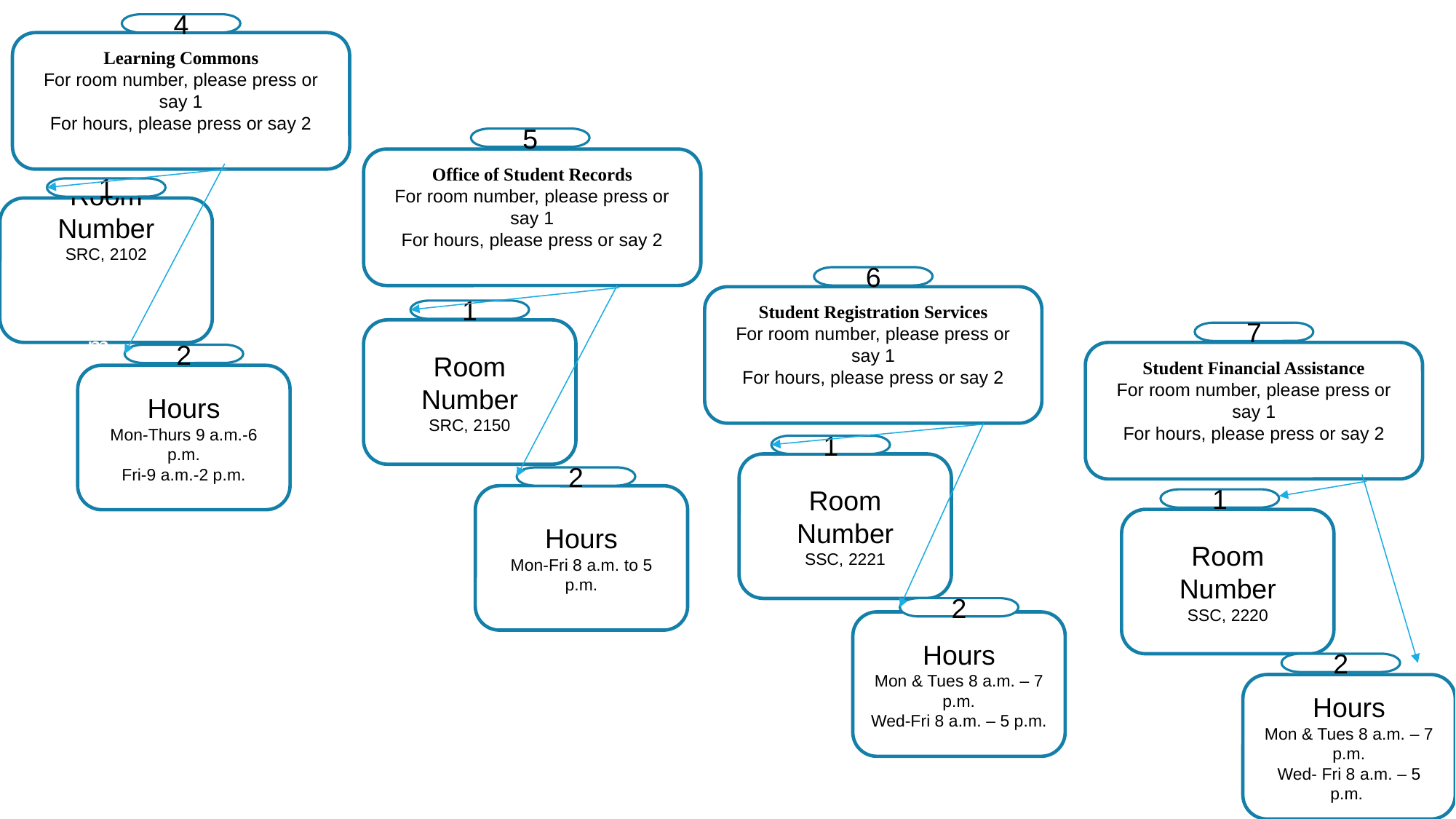

4
Learning Commons
For room number, please press or say 1
For hours, please press or say 2

5
Office of Student Records
For room number, please press or say 1
For hours, please press or say 2

1
Room Number
SRC, 2102
 (SRC), Room 2102  m,.
6
Student Registration Services
For room number, please press or say 1
For hours, please press or say 2

1
Room Number
SRC, 2150
7
Student Financial Assistance
For room number, please press or say 1
For hours, please press or say 2

2
Hours
Mon-Thurs 9 a.m.-6 p.m.
Fri-9 a.m.-2 p.m.
1
Room Number
SSC, 2221
2
Hours
Mon-Fri 8 a.m. to 5 p.m.
1
Room Number
SSC, 2220
2
Hours
Mon & Tues 8 a.m. – 7 p.m.
Wed-Fri 8 a.m. – 5 p.m.
2
Hours
Mon & Tues 8 a.m. – 7 p.m.
Wed- Fri 8 a.m. – 5 p.m.